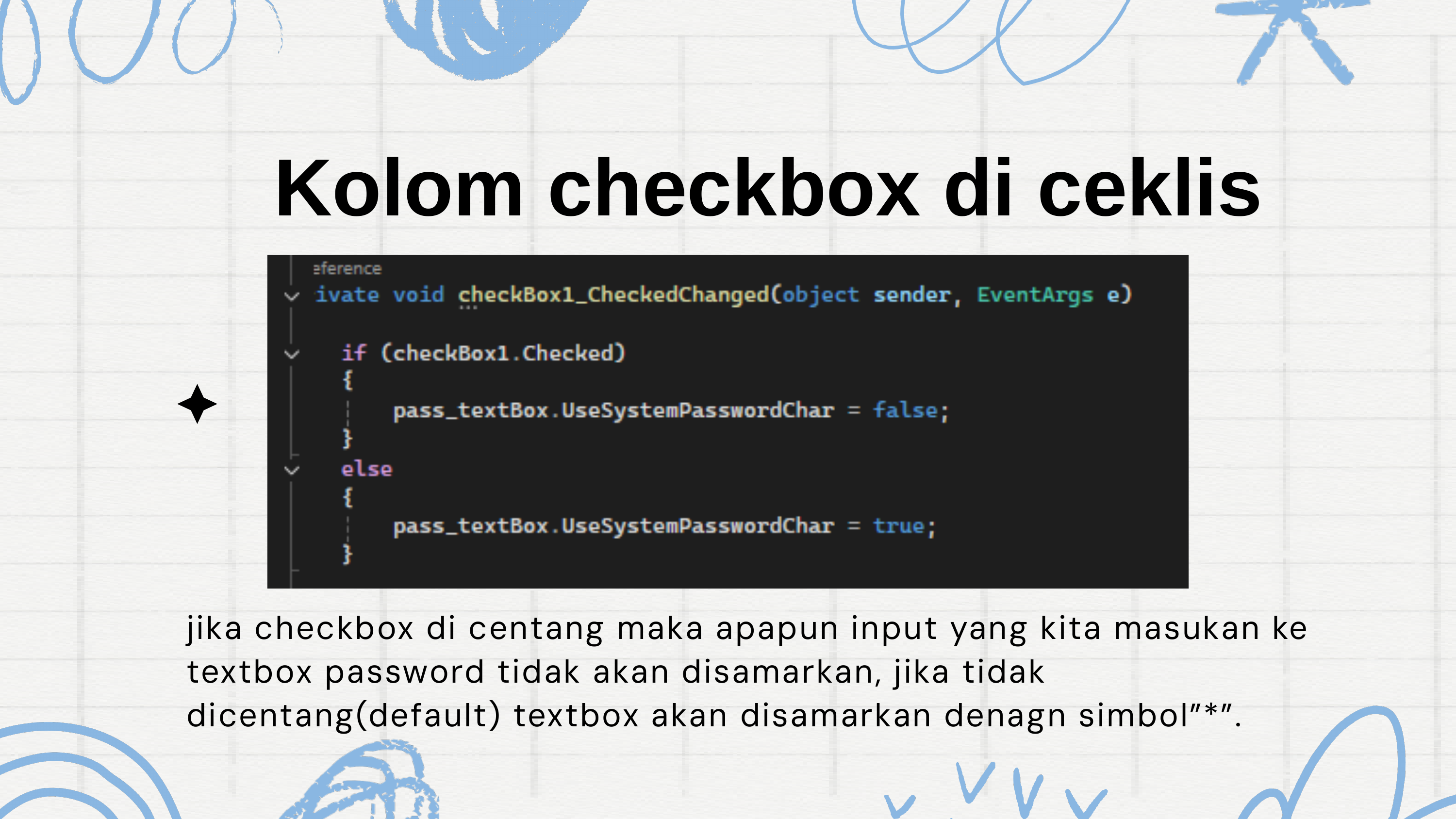

Kolom checkbox di ceklis

jika checkbox di centang maka apapun input yang kita masukan ke textbox password tidak akan disamarkan, jika tidak dicentang(default) textbox akan disamarkan denagn simbol”*”.